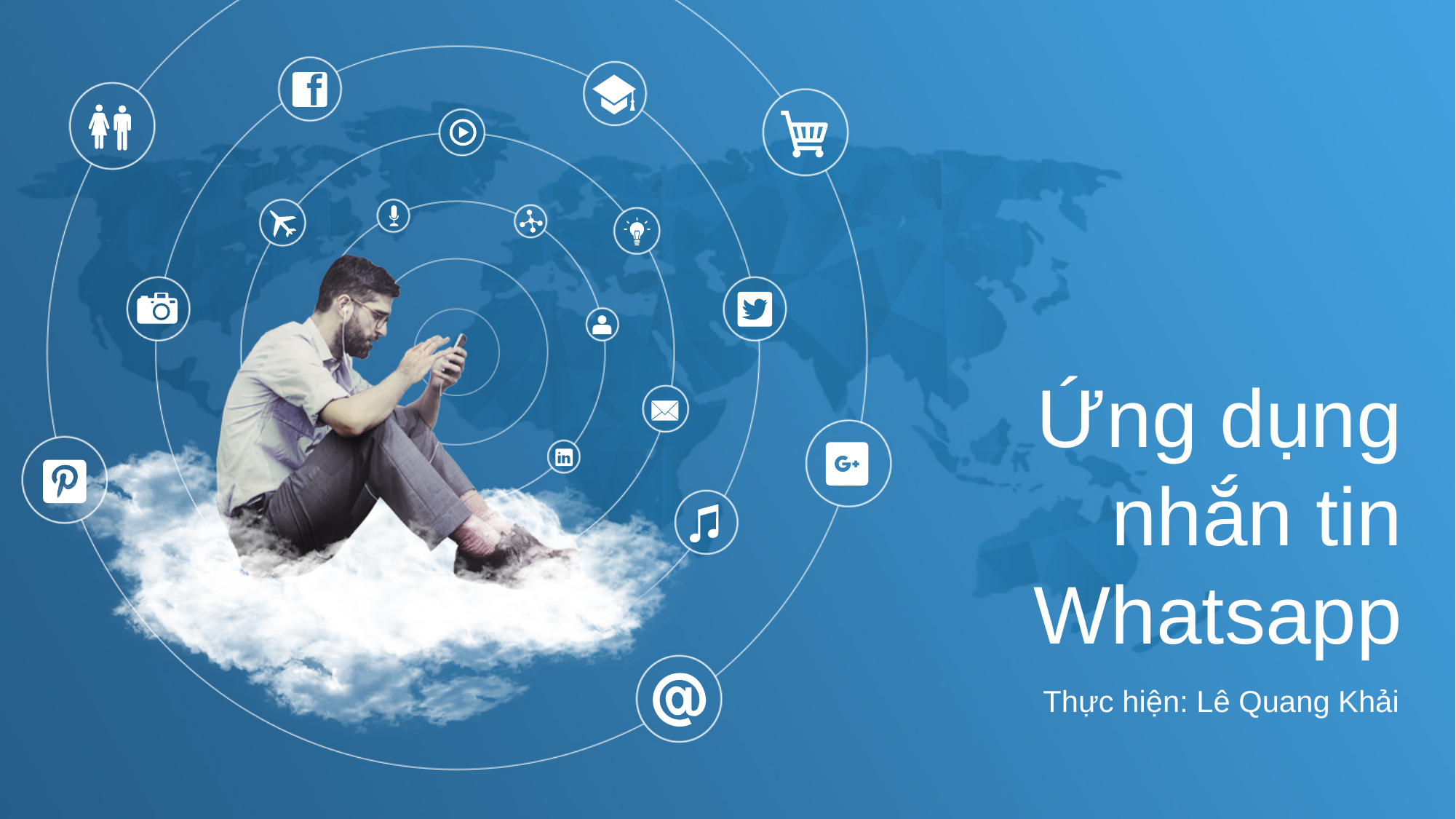

Ứng dụng nhắn tin Whatsapp

Thực hiện: Lê Quang Khải